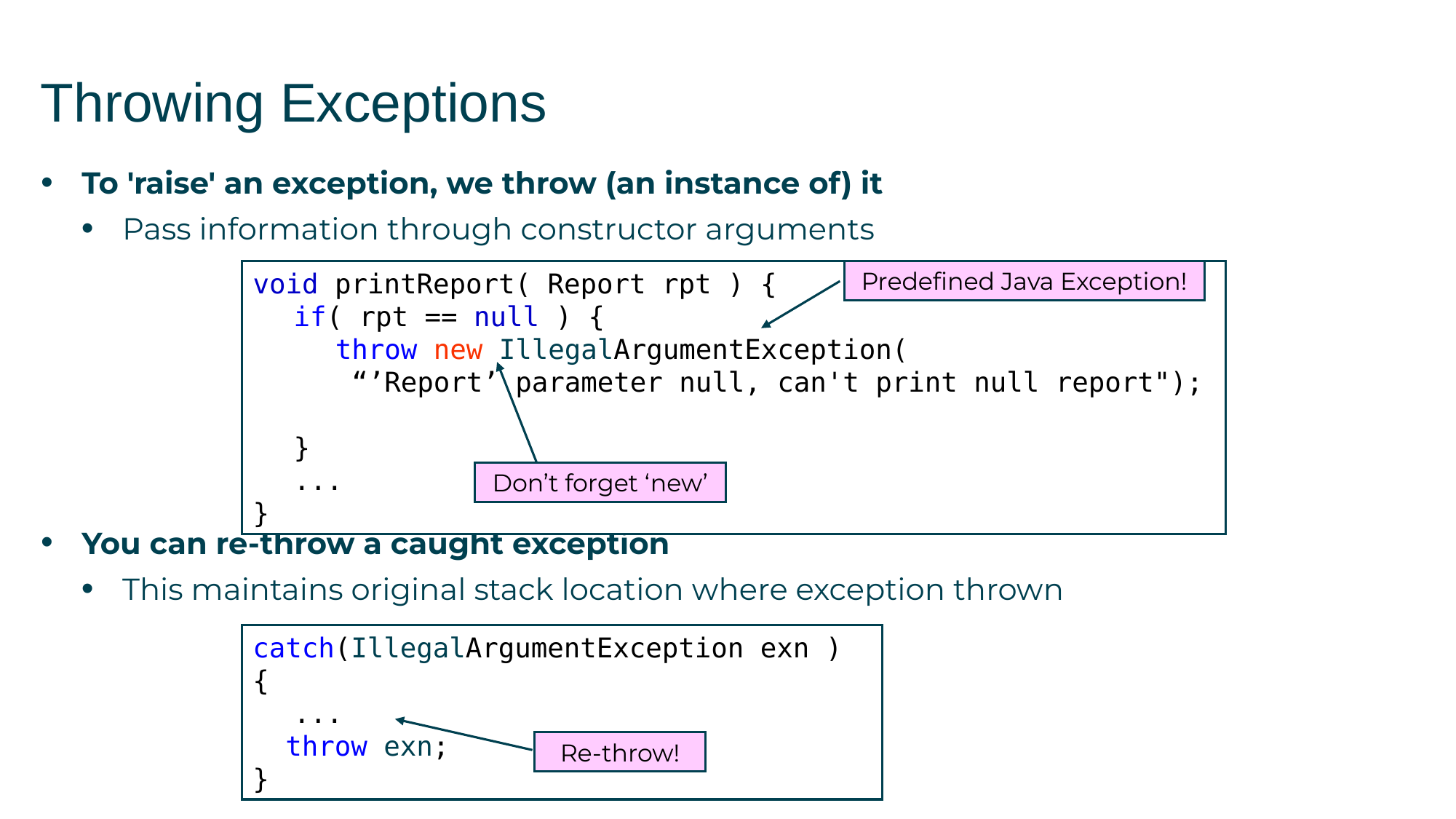

# Throwing Exceptions
To 'raise' an exception, we throw (an instance of) it
Pass information through constructor arguments

You can re-throw a caught exception
This maintains original stack location where exception thrown
Predefined Java Exception!
void printReport( Report rpt ) {
	if( rpt == null ) {
		throw new IllegalArgumentException(
		 “’Report’ parameter null, can't print null report");
	}
	...
}

Don’t forget ‘new’
catch(IllegalArgumentException exn ) {
	...
  throw exn;
}

Re-throw!